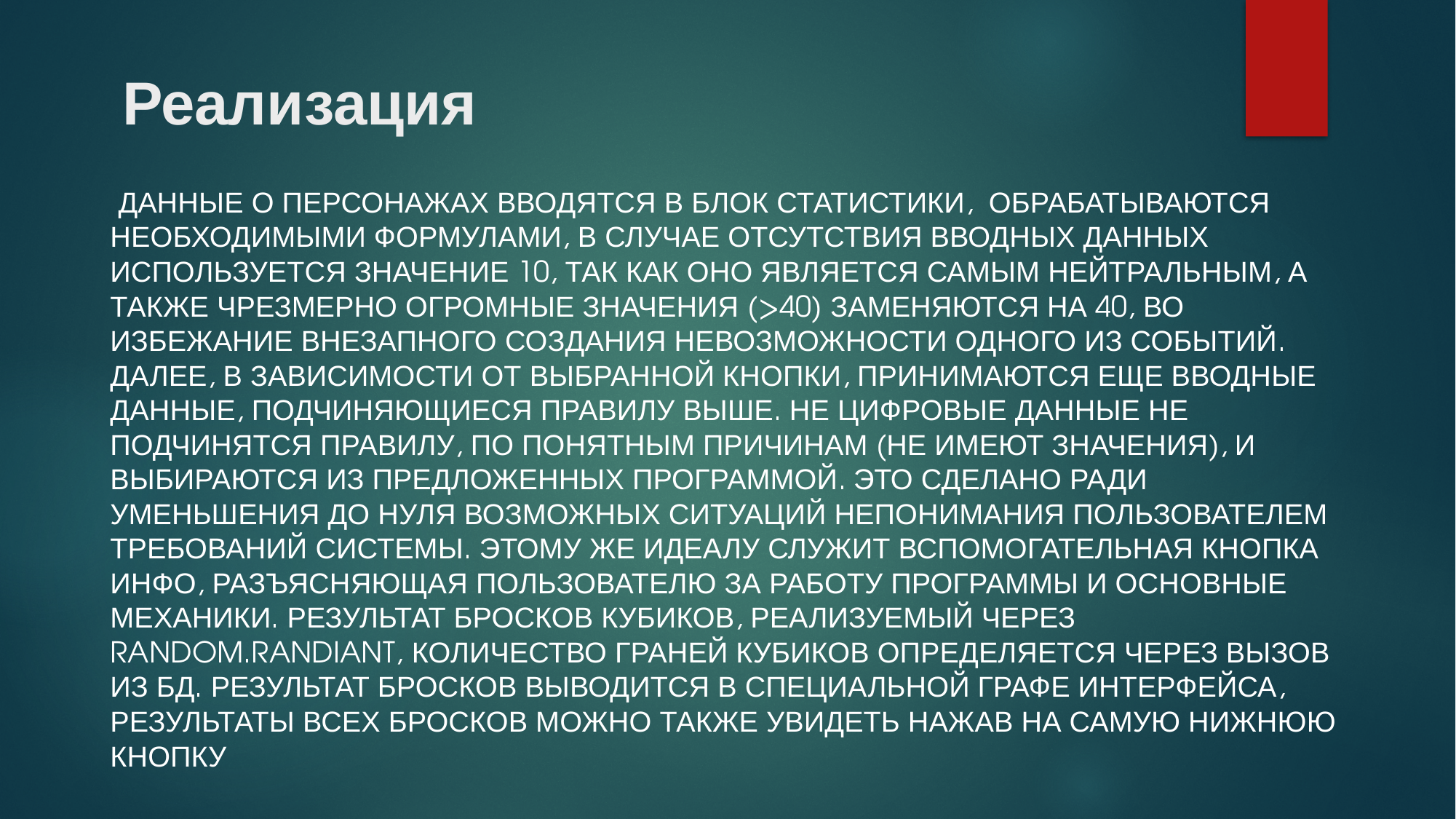

# Реализация
 Данные о персонажах вводятся в блок статистики,  обрабатываются необходимыми формулами, в случае отсутствия вводных данных используется значение 10, так как оно является самым нейтральным, а также чрезмерно огромные значения (>40) заменяются на 40, во избежание внезапного создания невозможности одного из событий. Далее, в зависимости от выбранной кнопки, принимаются еще вводные данные, подчиняющиеся правилу выше. Не цифровые данные не подчинятся правилу, по понятным причинам (не имеют значения), и выбираются из предложенных программой. Это сделано ради уменьшения до нуля возможных ситуаций непонимания пользователем требований системы. Этому же идеалу служит вспомогательная кнопка инфо, разъясняющая пользователю за работу программы и основные механики. Результат бросков кубиков, реализуемый через random.randiant, количество граней кубиков определяется через вызов из БД. Результат бросков выводится в специальной графе интерфейса, результаты всех бросков можно также увидеть нажав на самую нижнюю кнопку